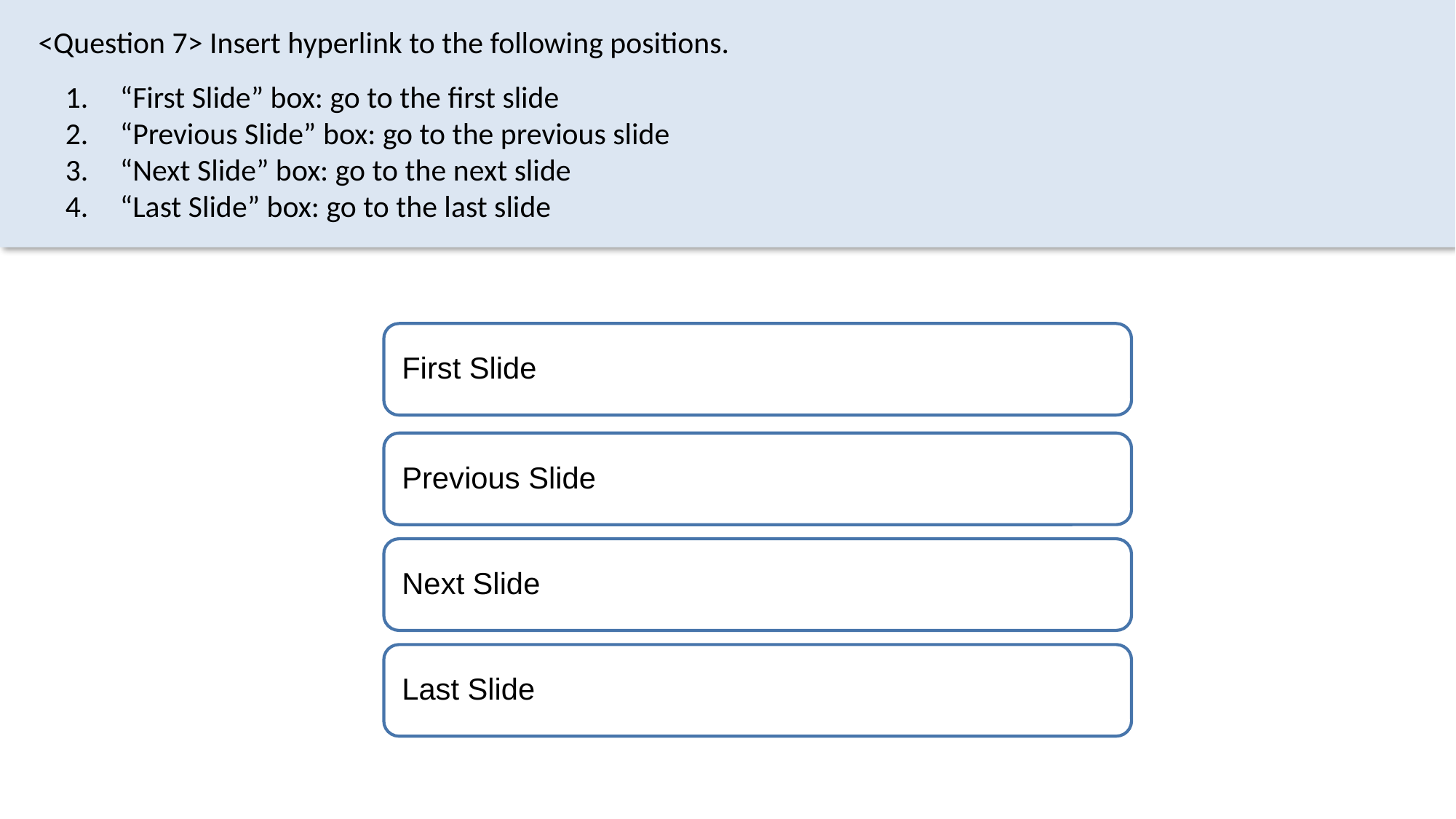

<Question 7> Insert hyperlink to the following positions.

“First Slide” box: go to the first slide
“Previous Slide” box: go to the previous slide
“Next Slide” box: go to the next slide
“Last Slide” box: go to the last slide

First Slide
Previous Slide
Next Slide
Last Slide